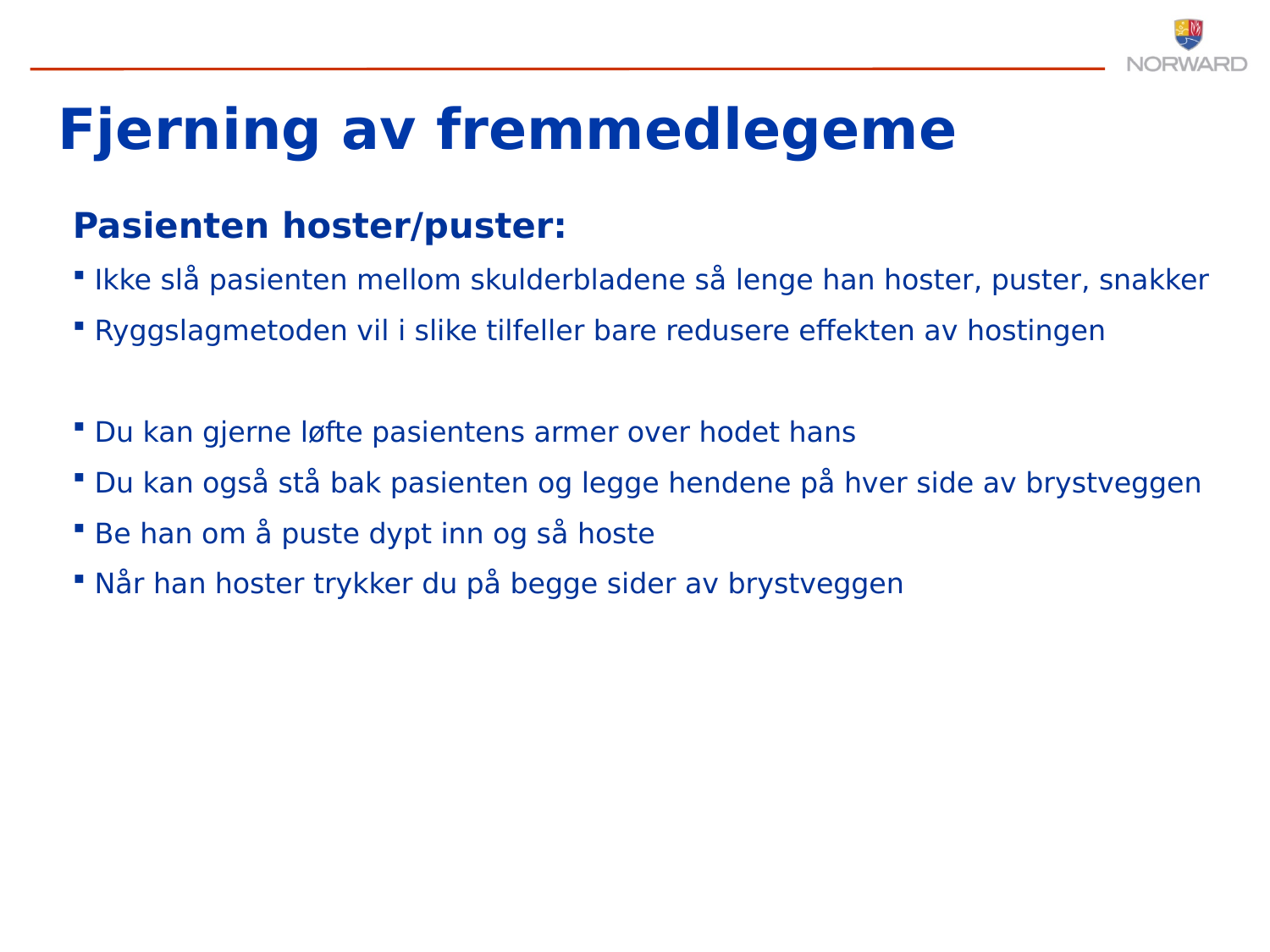

Fjerning av fremmedlegeme
Pasienten hoster/puster:
 Ikke slå pasienten mellom skulderbladene så lenge han hoster, puster, snakker
 Ryggslagmetoden vil i slike tilfeller bare redusere effekten av hostingen
 Du kan gjerne løfte pasientens armer over hodet hans
 Du kan også stå bak pasienten og legge hendene på hver side av brystveggen
 Be han om å puste dypt inn og så hoste
 Når han hoster trykker du på begge sider av brystveggen